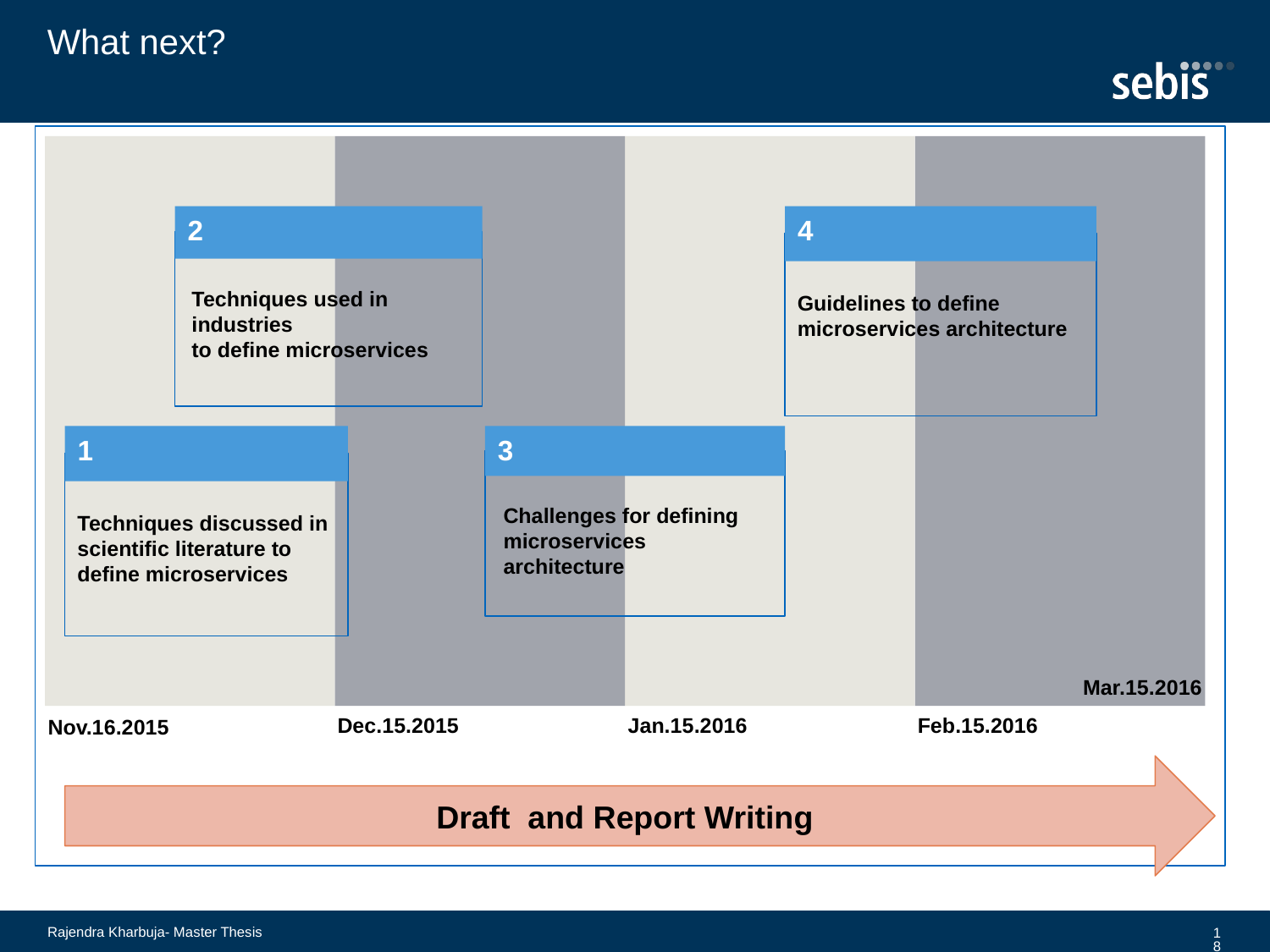

# What next?

2

Techniques used in industries
to define microservices
4

Guidelines to define microservices architecture
1

Techniques discussed in scientific literature to define microservices
3

Challenges for defining microservices architecture
Mar.15.2016
Dec.15.2015
Jan.15.2016
Feb.15.2016
Nov.16.2015
Draft  and Report Writing
Rajendra Kharbuja- Master Thesis
18